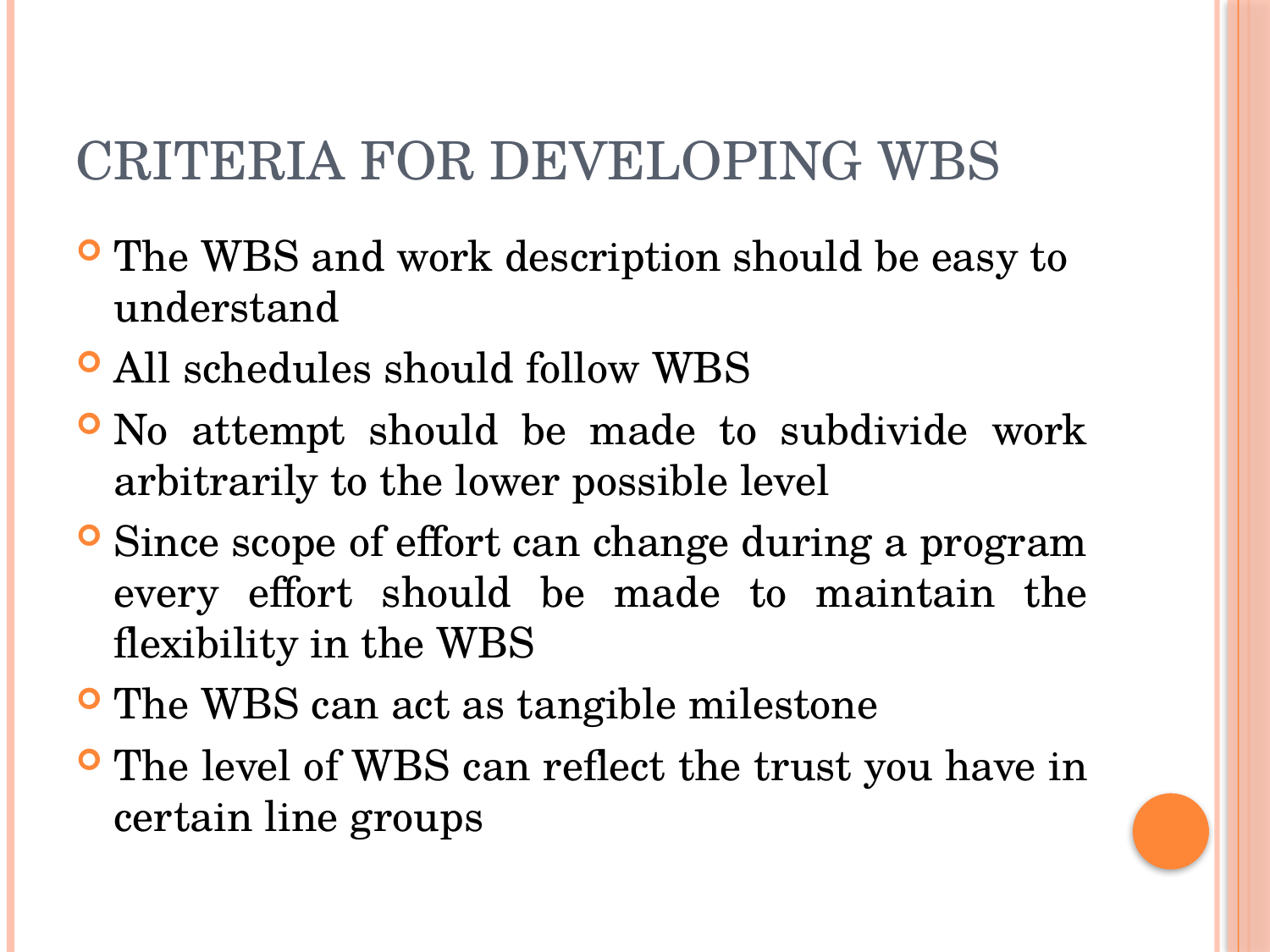

# Criteria for developing WBS
The WBS and work description should be easy to understand
All schedules should follow WBS
No attempt should be made to subdivide work arbitrarily to the lower possible level
Since scope of effort can change during a program every effort should be made to maintain the flexibility in the WBS
The WBS can act as tangible milestone
The level of WBS can reflect the trust you have in certain line groups